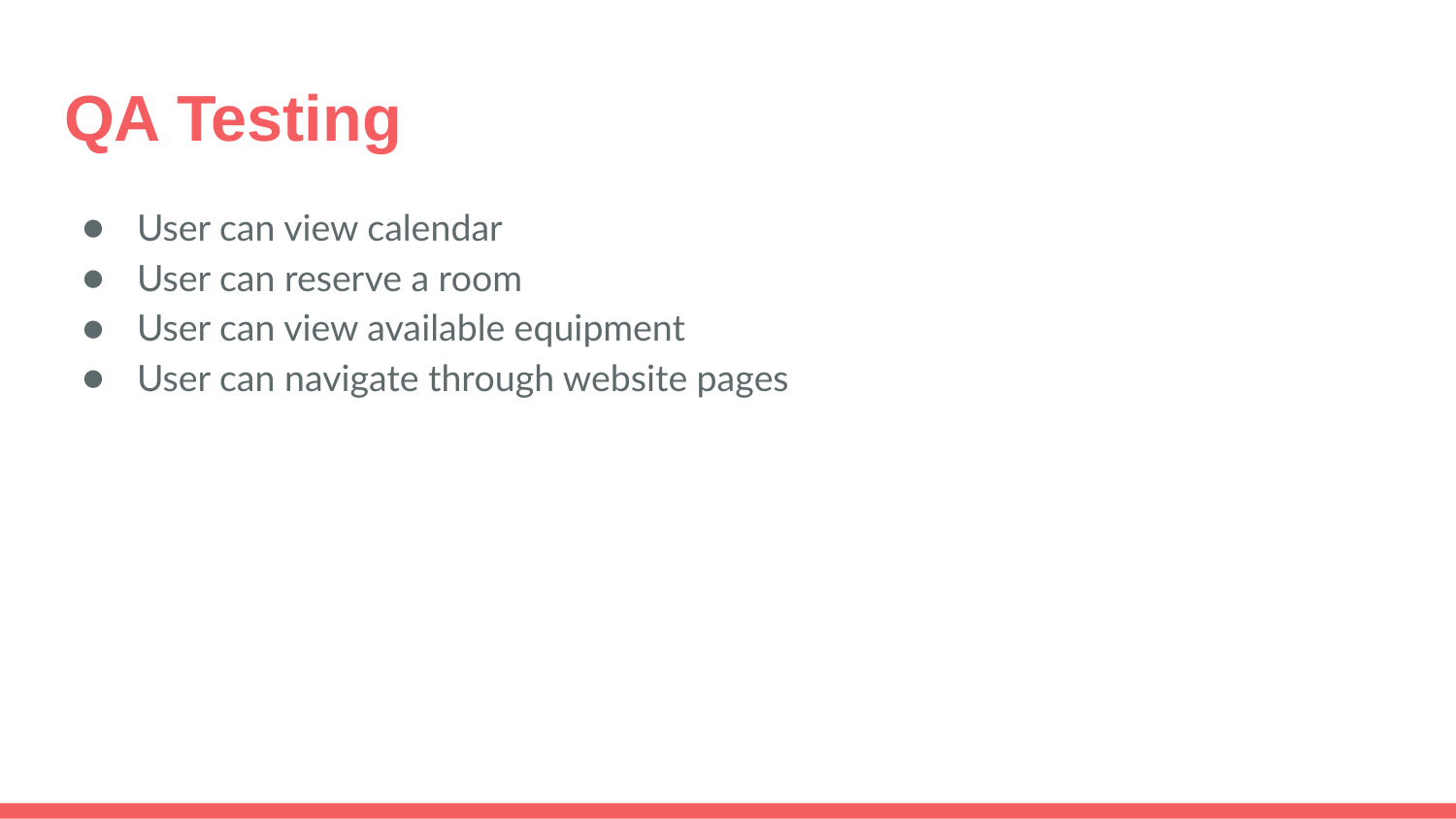

# QA Testing

User can view calendar
User can reserve a room
User can view available equipment
User can navigate through website pages